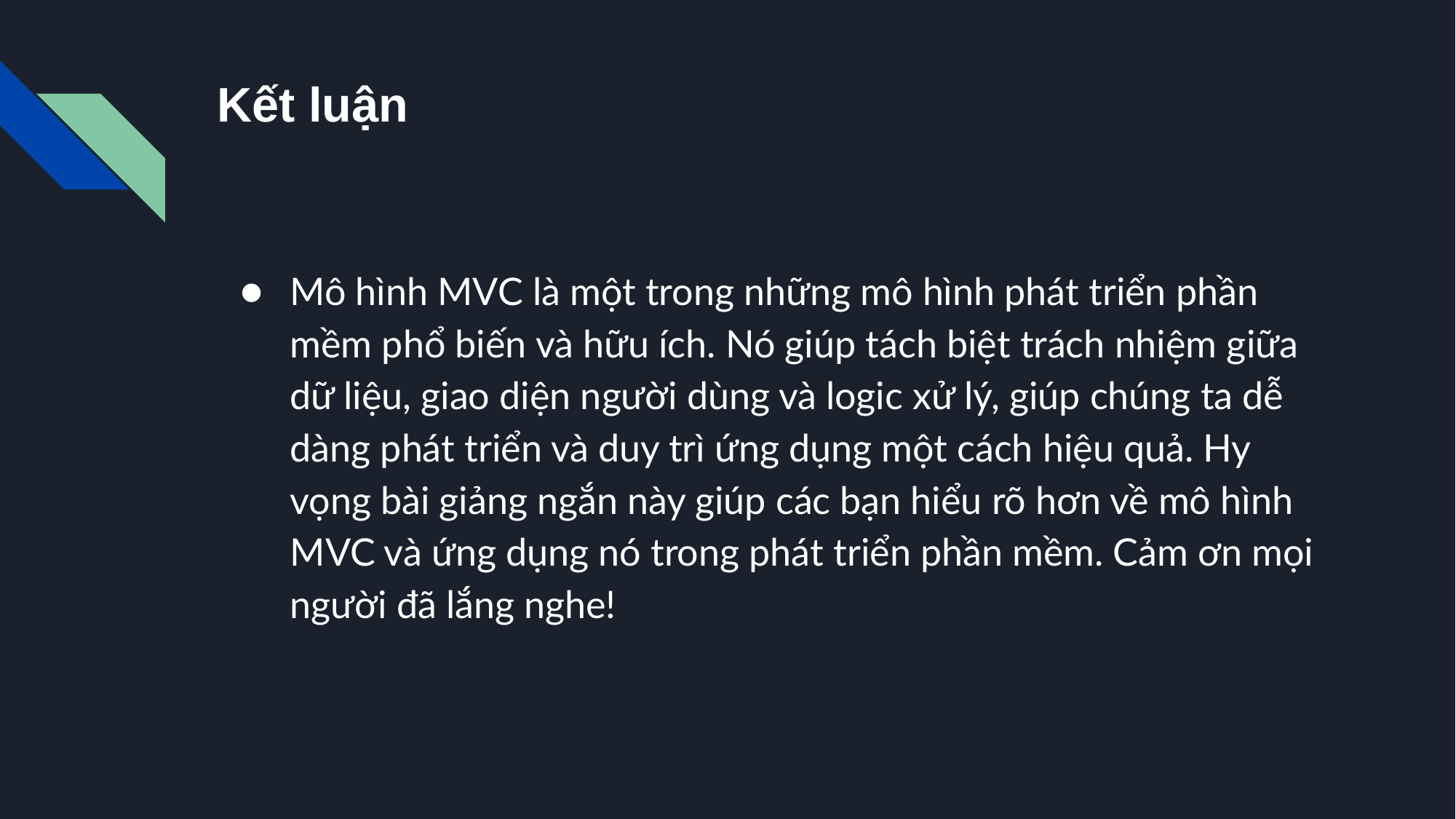

# Kết luận
Mô hình MVC là một trong những mô hình phát triển phần mềm phổ biến và hữu ích. Nó giúp tách biệt trách nhiệm giữa dữ liệu, giao diện người dùng và logic xử lý, giúp chúng ta dễ dàng phát triển và duy trì ứng dụng một cách hiệu quả. Hy vọng bài giảng ngắn này giúp các bạn hiểu rõ hơn về mô hình MVC và ứng dụng nó trong phát triển phần mềm. Cảm ơn mọi người đã lắng nghe!